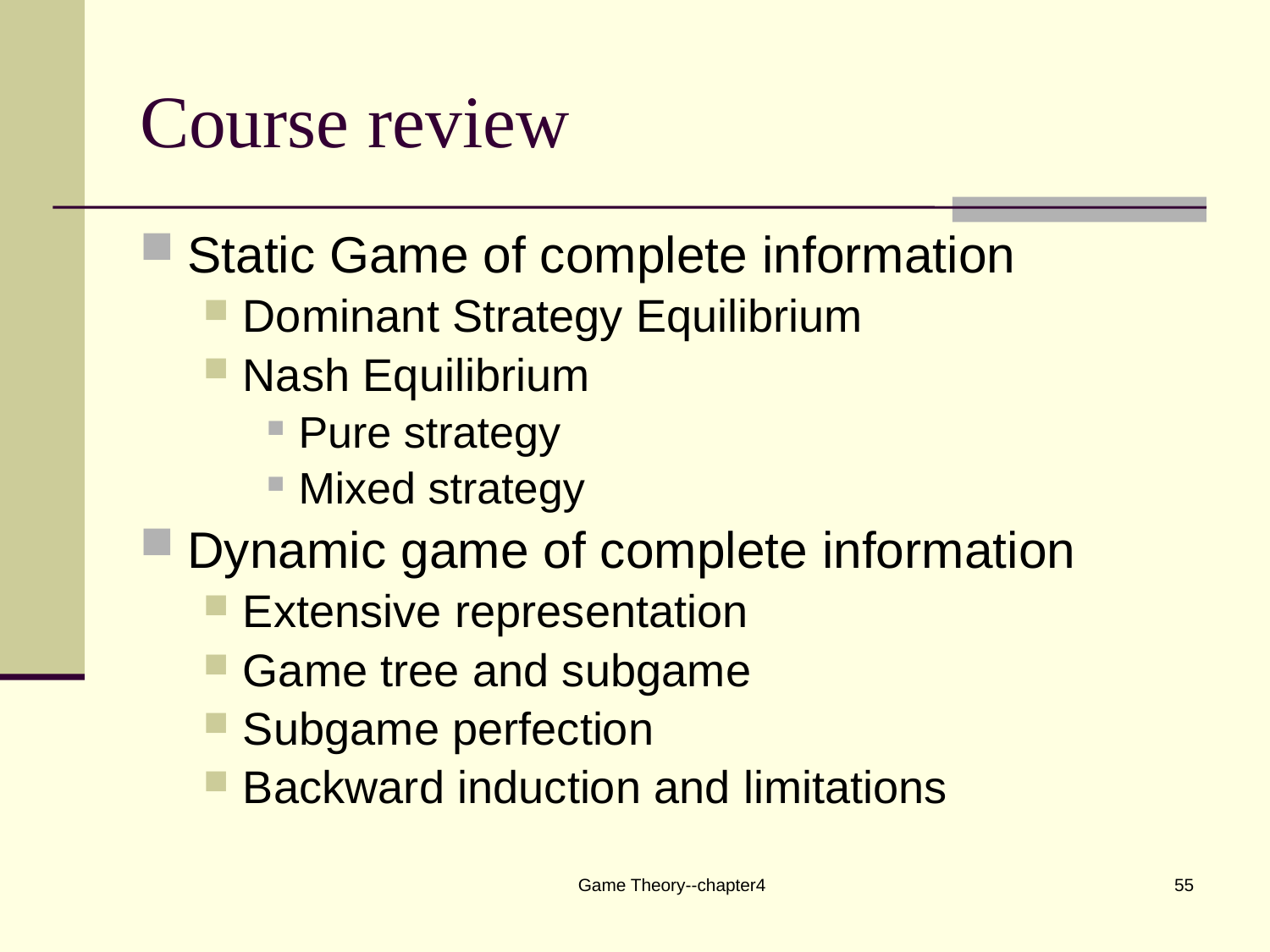

# Course review
Static Game of complete information
Dominant Strategy Equilibrium
Nash Equilibrium
Pure strategy
Mixed strategy
Dynamic game of complete information
Extensive representation
Game tree and subgame
Subgame perfection
Backward induction and limitations
Game Theory--chapter4
55